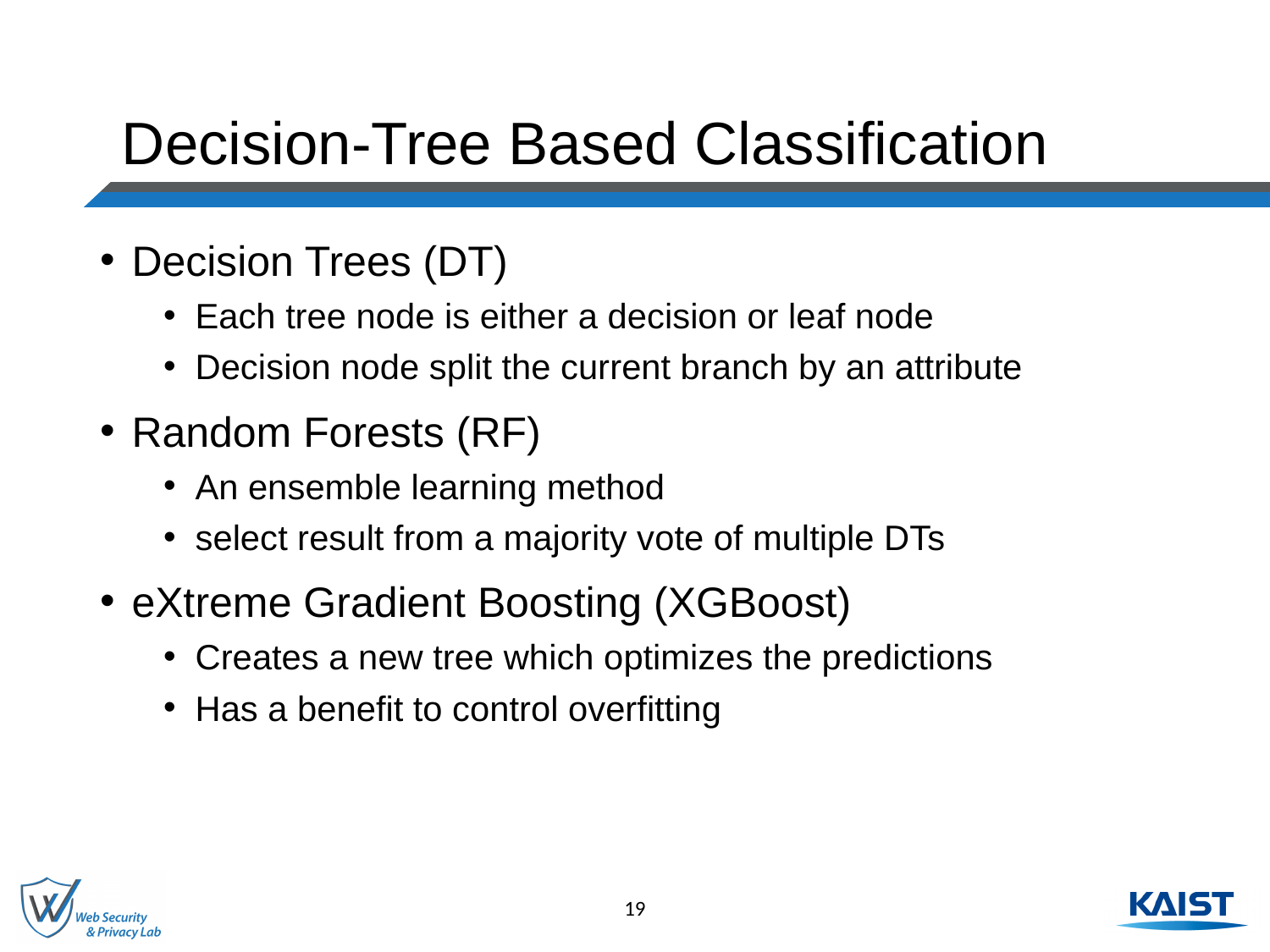

# Decision-Tree Based Classification
Decision Trees (DT)
Each tree node is either a decision or leaf node
Decision node split the current branch by an attribute
Random Forests (RF)
An ensemble learning method
select result from a majority vote of multiple DTs
eXtreme Gradient Boosting (XGBoost)
Creates a new tree which optimizes the predictions
Has a benefit to control overfitting

19